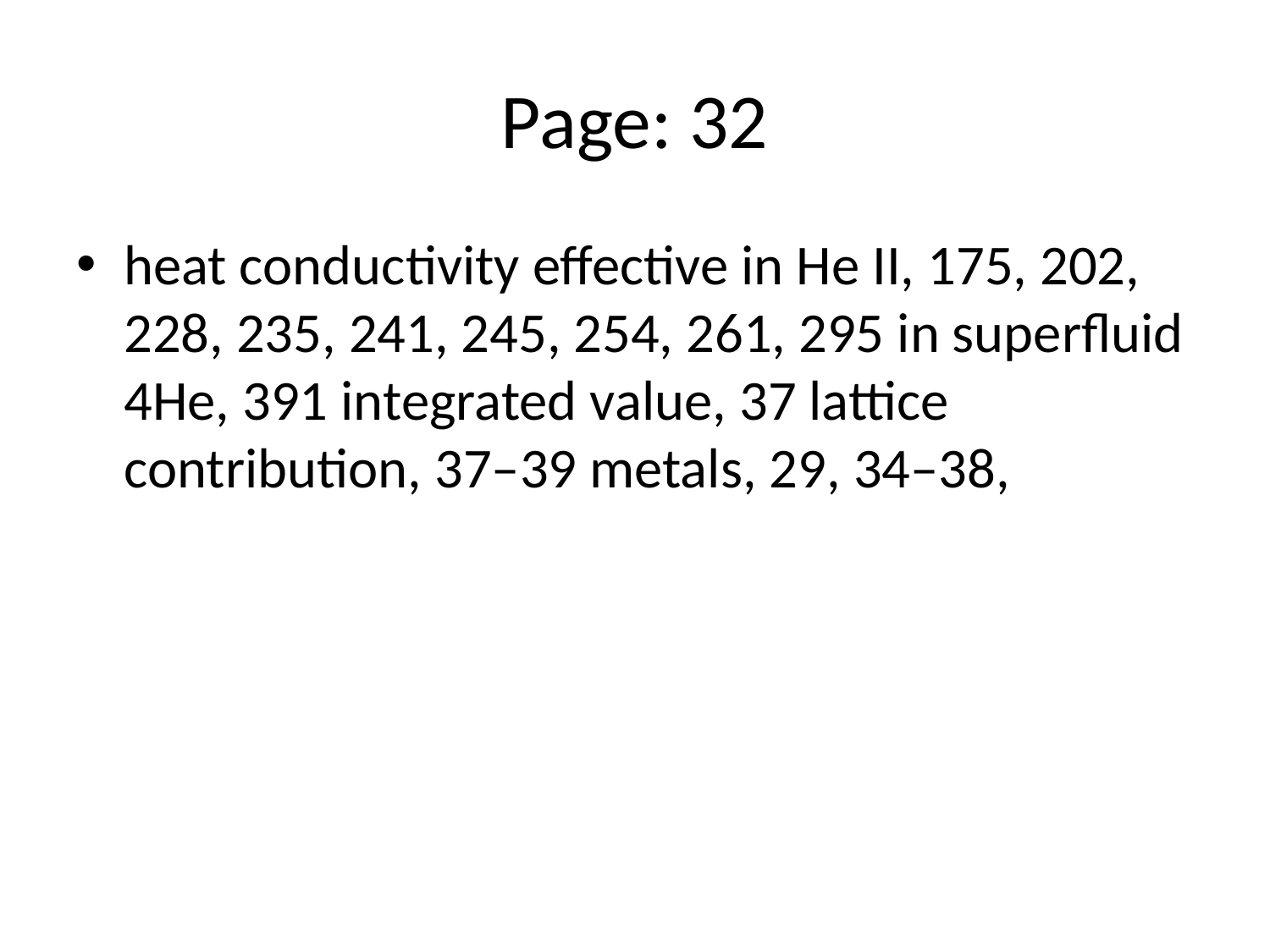

# Page: 32
heat conductivity effective in He II, 175, 202, 228, 235, 241, 245, 254, 261, 295 in superfluid 4He, 391 integrated value, 37 lattice contribution, 37–39 metals, 29, 34–38,